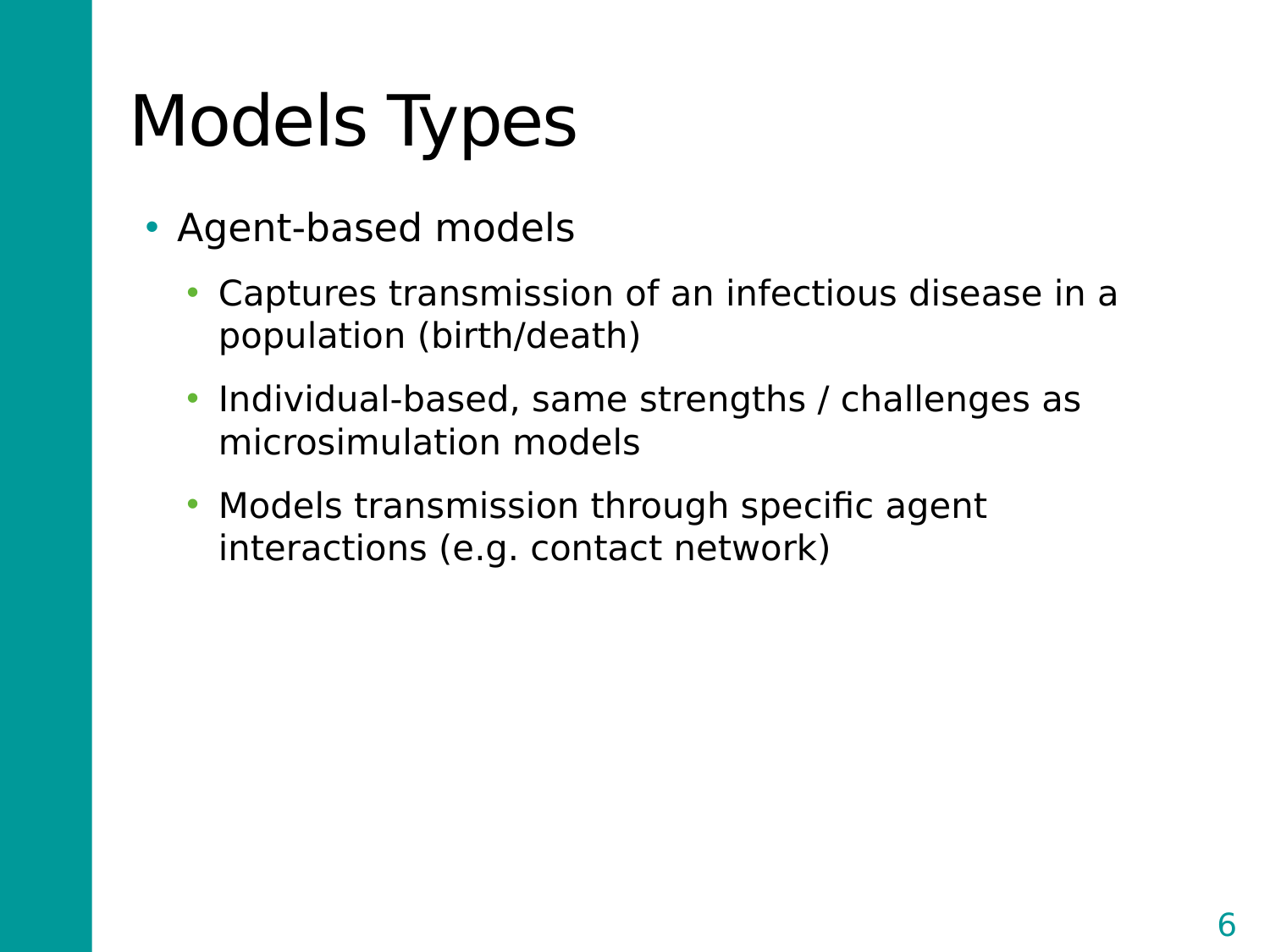

# Models Types
Agent-based models
Captures transmission of an infectious disease in a population (birth/death)
Individual-based, same strengths / challenges as microsimulation models
Models transmission through specific agent interactions (e.g. contact network)

6